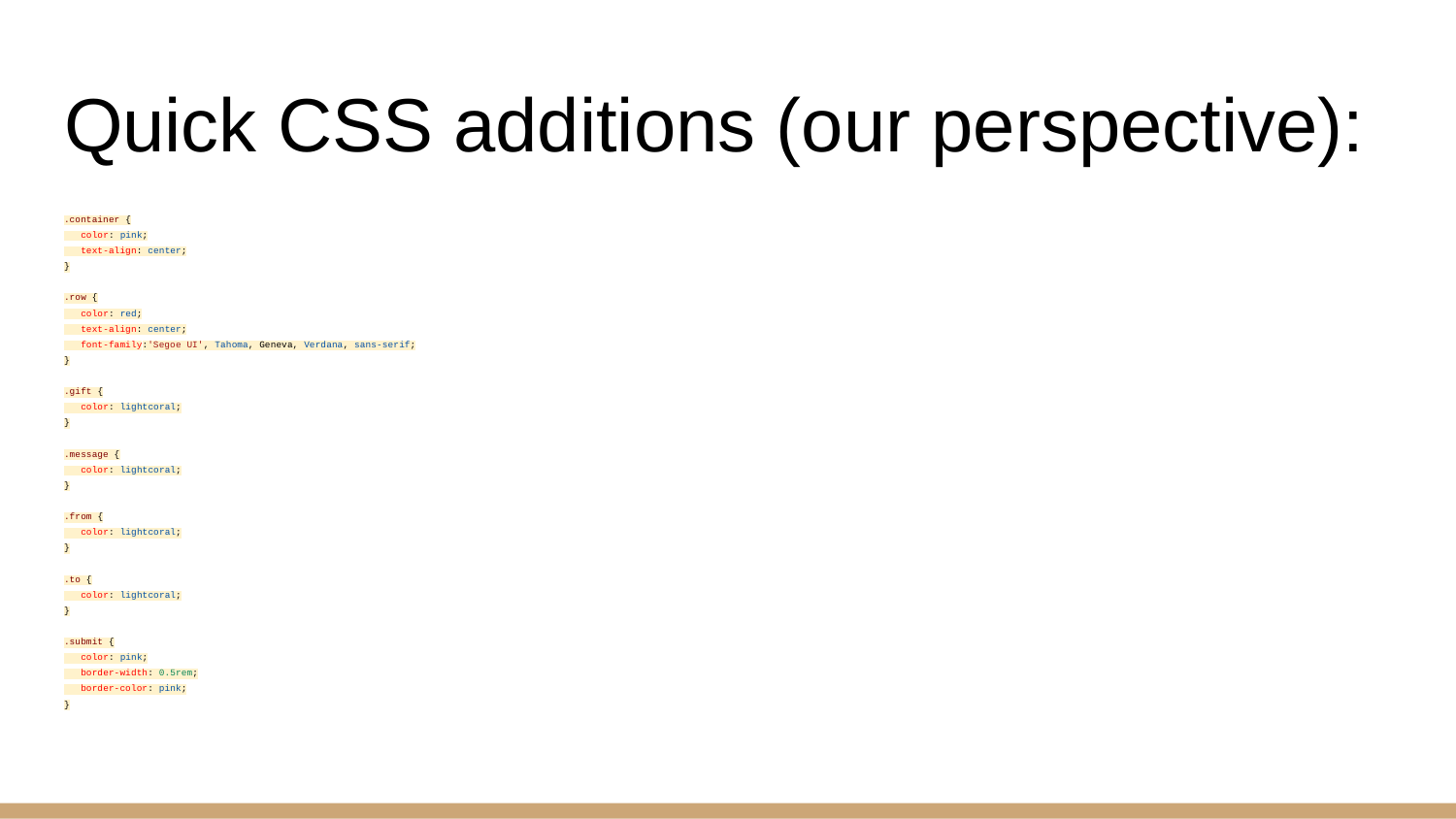

# Quick CSS additions (our perspective):
.container {
   color: pink;
   text-align: center;
}

.row {
   color: red;
   text-align: center;
   font-family:'Segoe UI', Tahoma, Geneva, Verdana, sans-serif;
}

.gift {
   color: lightcoral;
}

.message {
   color: lightcoral;
}

.from {
   color: lightcoral;
}

.to {
   color: lightcoral;
}

.submit {
   color: pink;
   border-width: 0.5rem;
   border-color: pink;
}